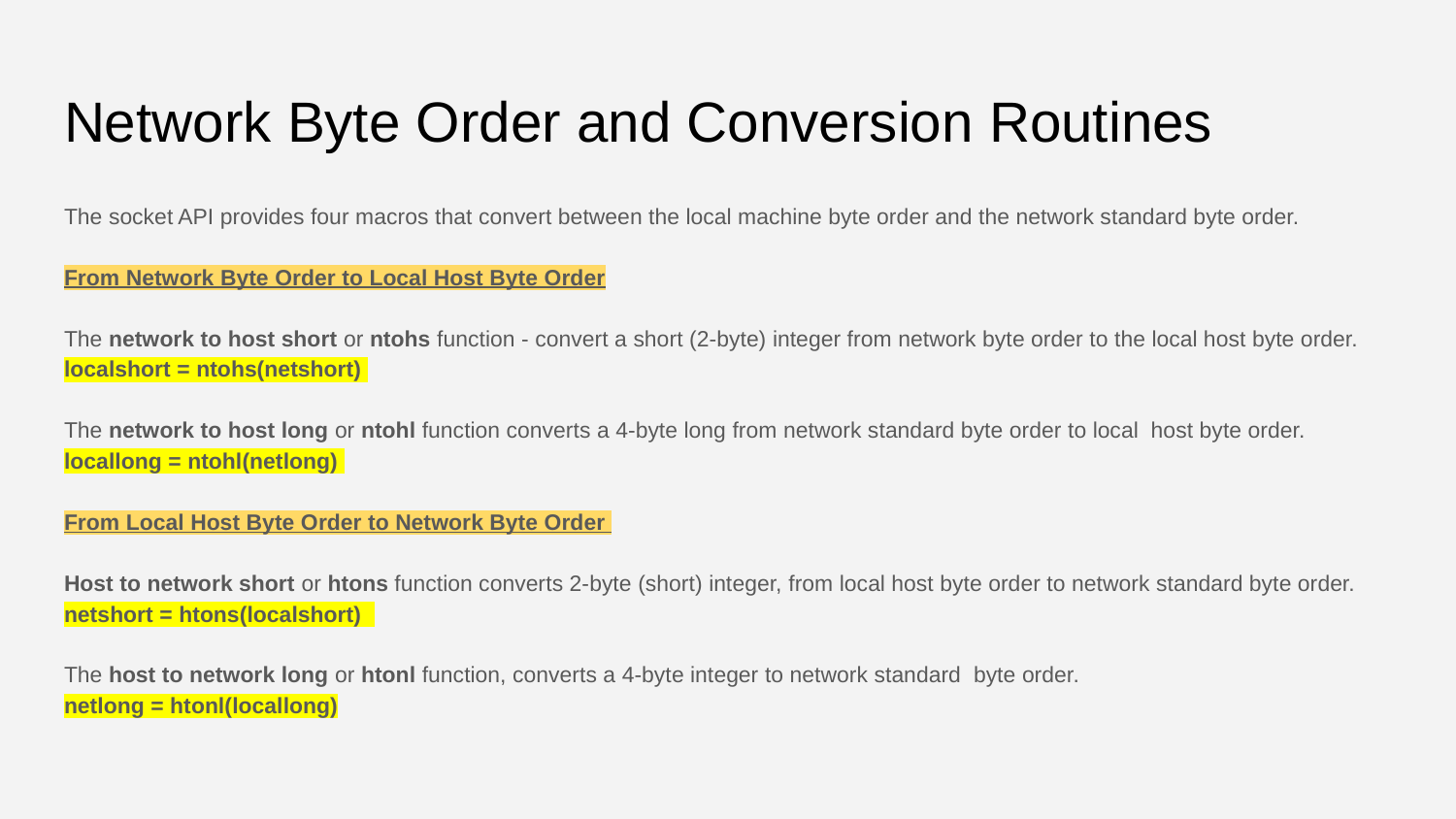

# Network Byte Order and Conversion Routines
The socket API provides four macros that convert between the local machine byte order and the network standard byte order.
From Network Byte Order to Local Host Byte Order
The network to host short or ntohs function - convert a short (2-byte) integer from network byte order to the local host byte order.
localshort = ntohs(netshort)
The network to host long or ntohl function converts a 4-byte long from network standard byte order to local  host byte order.
locallong = ntohl(netlong)
From Local Host Byte Order to Network Byte Order
Host to network short or htons function converts 2-byte (short) integer, from local host byte order to network standard byte order.
netshort = htons(localshort)
The host to network long or htonl function, converts a 4-byte integer to network standard  byte order.
netlong = htonl(locallong)